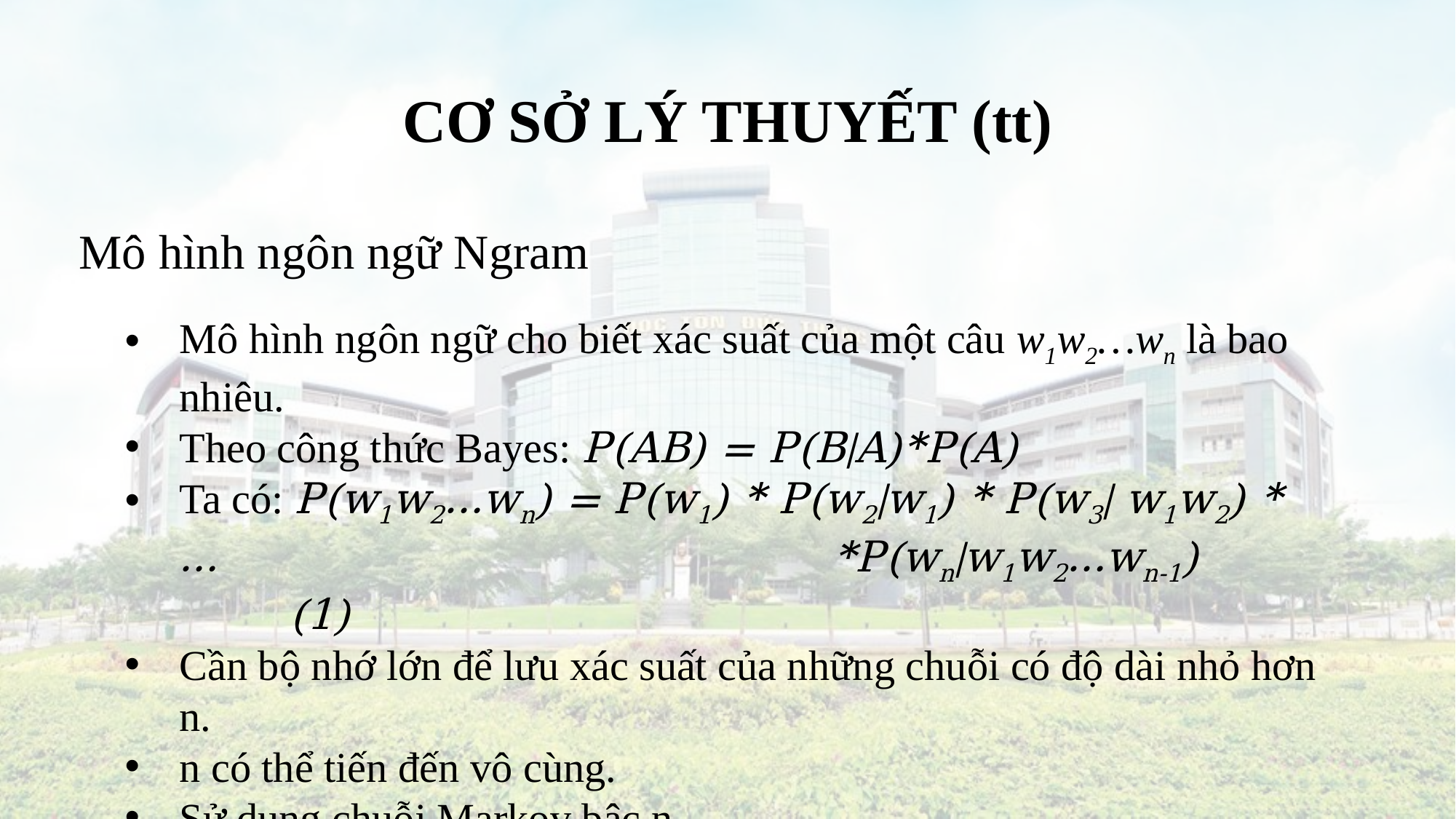

# CƠ SỞ LÝ THUYẾT (tt)
Mô hình ngôn ngữ Ngram
Mô hình ngôn ngữ cho biết xác suất của một câu w1w2…wn là bao nhiêu.
Theo công thức Bayes: P(AB) = P(B|A)*P(A)
Ta có: P(w1w2…wn) = P(w1) * P(w2|w1) * P(w3| w1w2) * … 						*P(wn|w1w2…wn-1) 		(1)
Cần bộ nhớ lớn để lưu xác suất của những chuỗi có độ dài nhỏ hơn n.
n có thể tiến đến vô cùng.
Sử dụng chuỗi Markov bậc n.